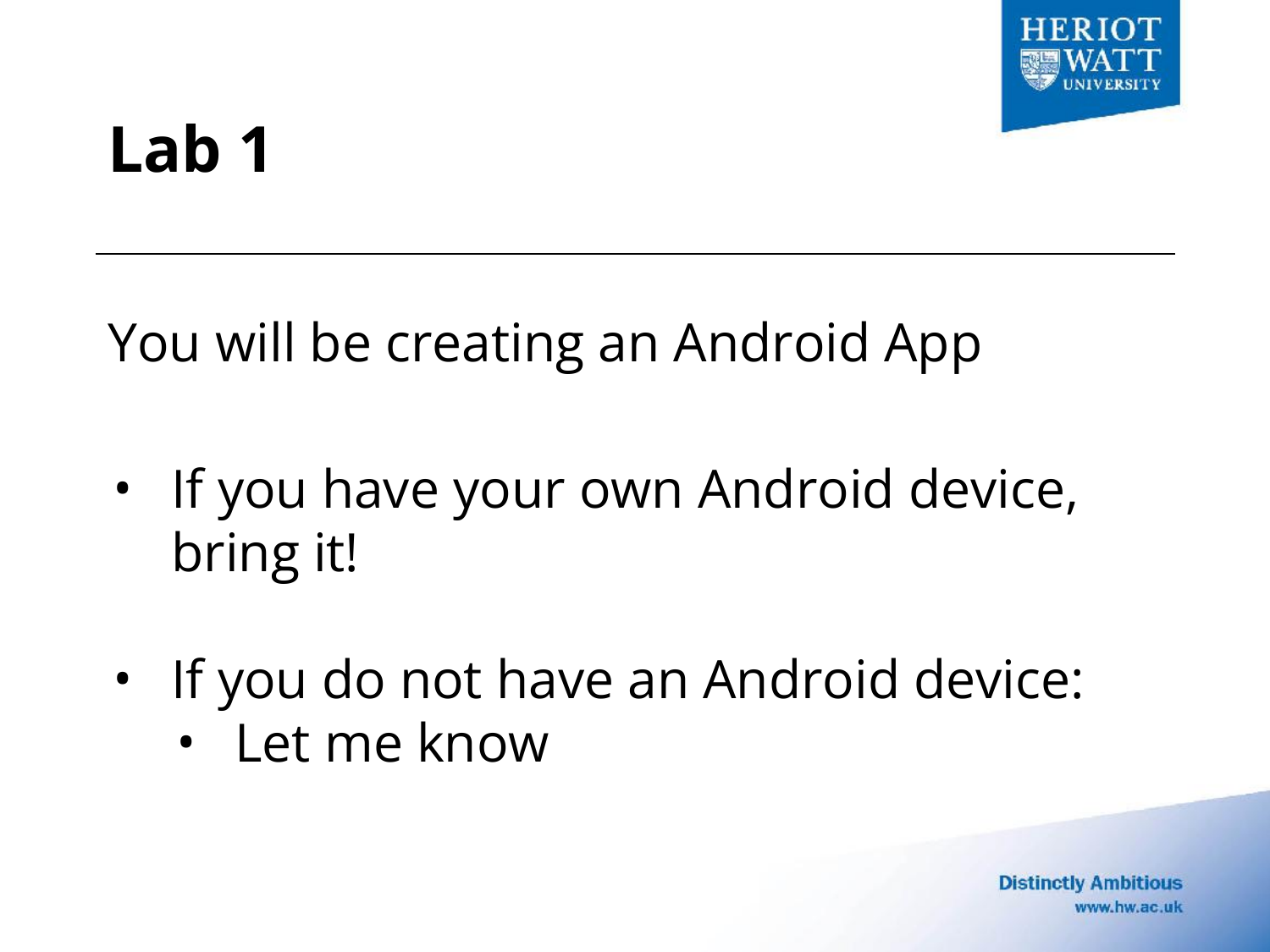

# Lab 1
You will be creating an Android App

If you have your own Android device, bring it!

If you do not have an Android device:
Let me know